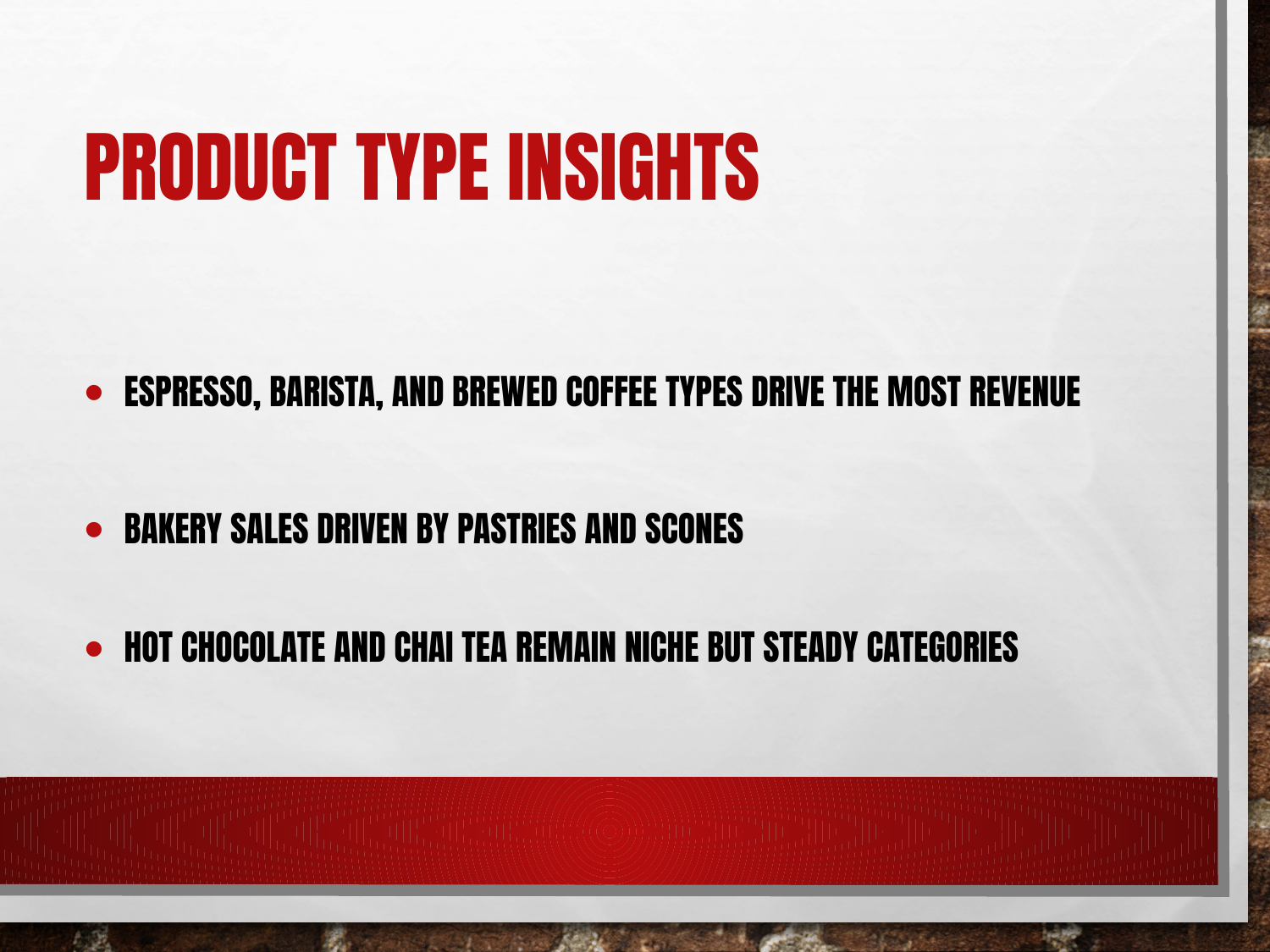

# Product Type Insights
 Espresso, Barista, and Brewed coffee types drive the most revenue

 Bakery sales driven by pastries and scones
 Hot chocolate and chai tea remain niche but steady categories